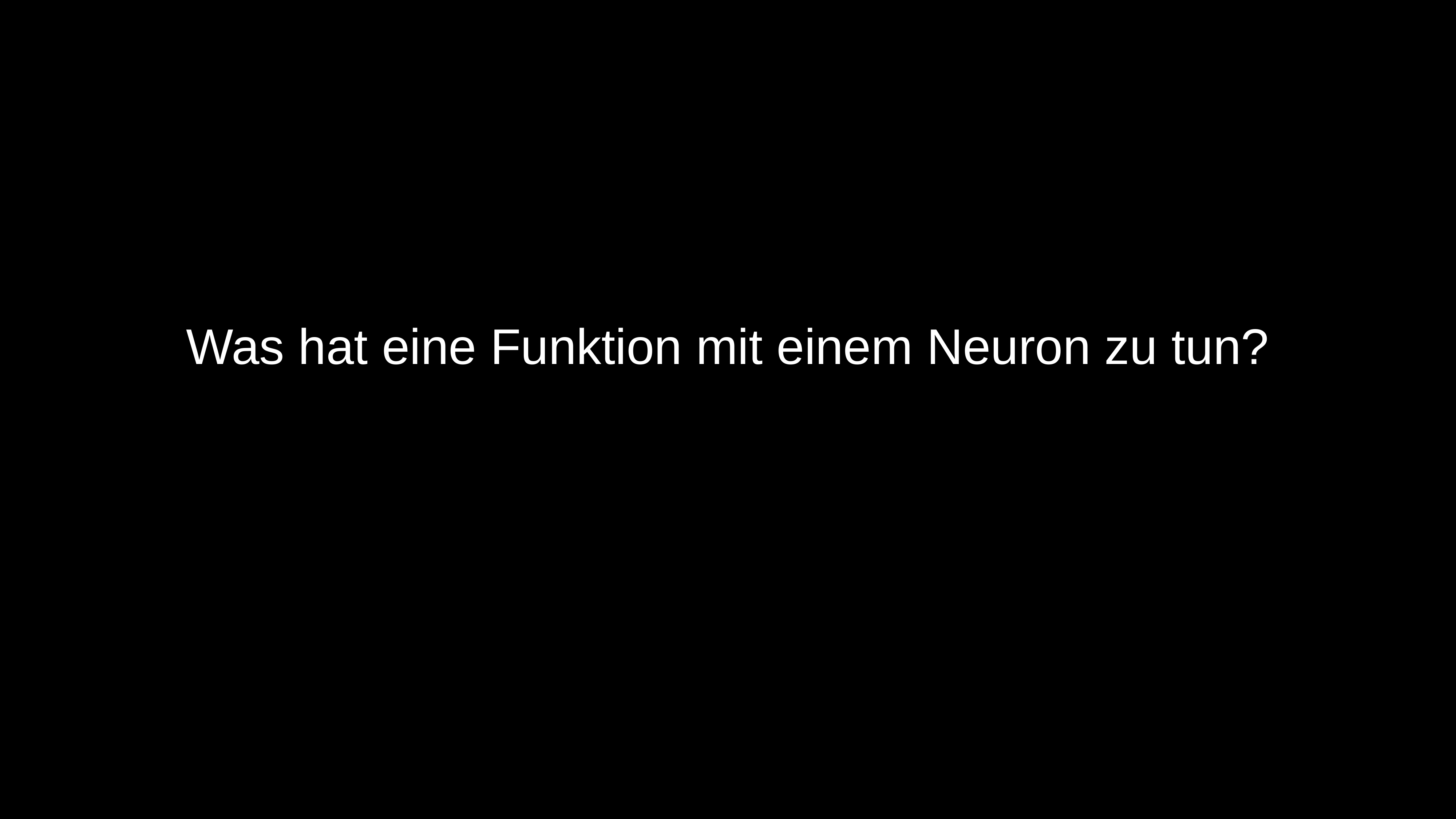

Was hat eine Funktion mit einem Neuron zu tun?